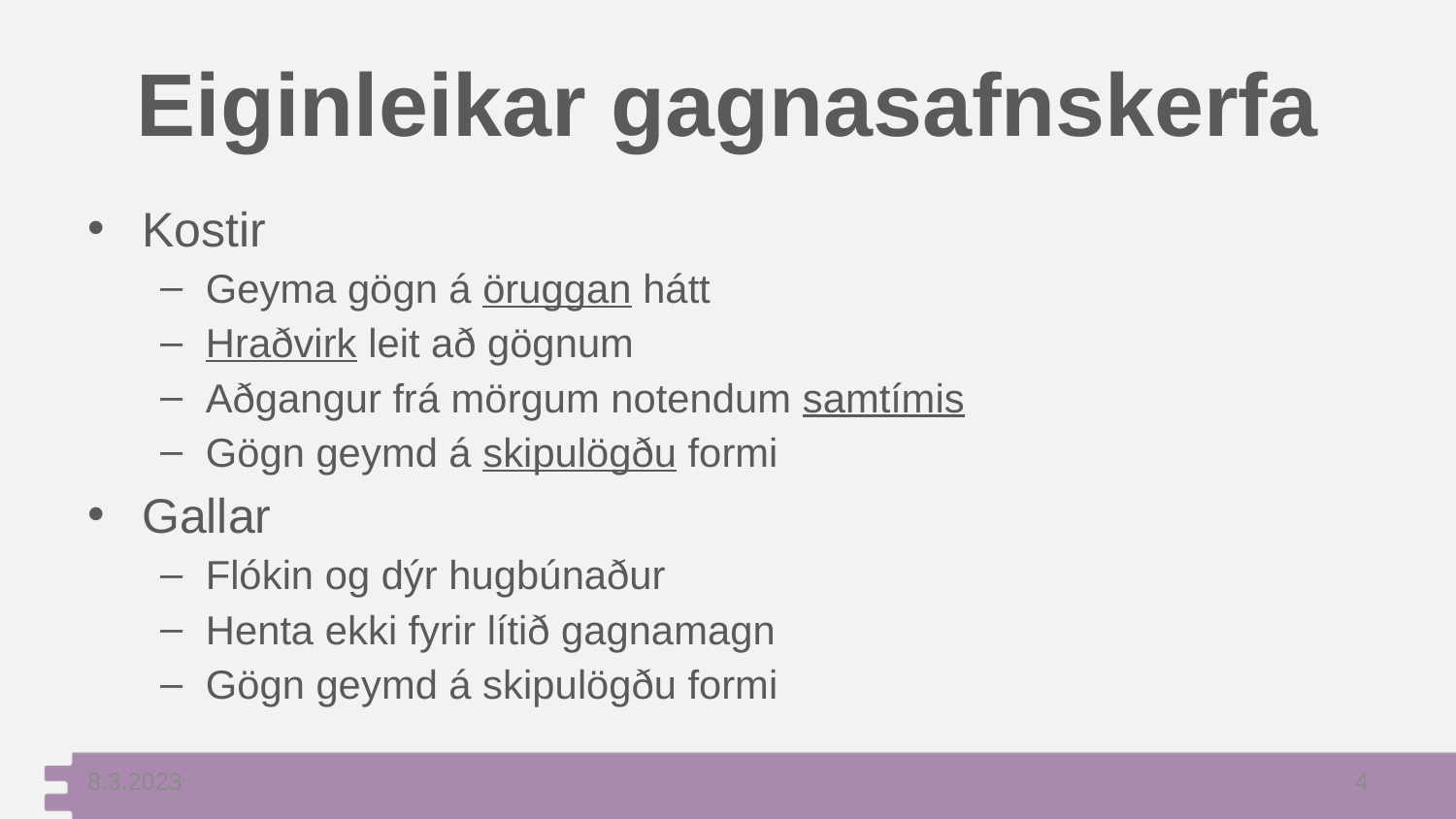

# Eiginleikar gagnasafnskerfa
Kostir
Geyma gögn á öruggan hátt
Hraðvirk leit að gögnum
Aðgangur frá mörgum notendum samtímis
Gögn geymd á skipulögðu formi
Gallar
Flókin og dýr hugbúnaður
Henta ekki fyrir lítið gagnamagn
Gögn geymd á skipulögðu formi
8.3.2023
4